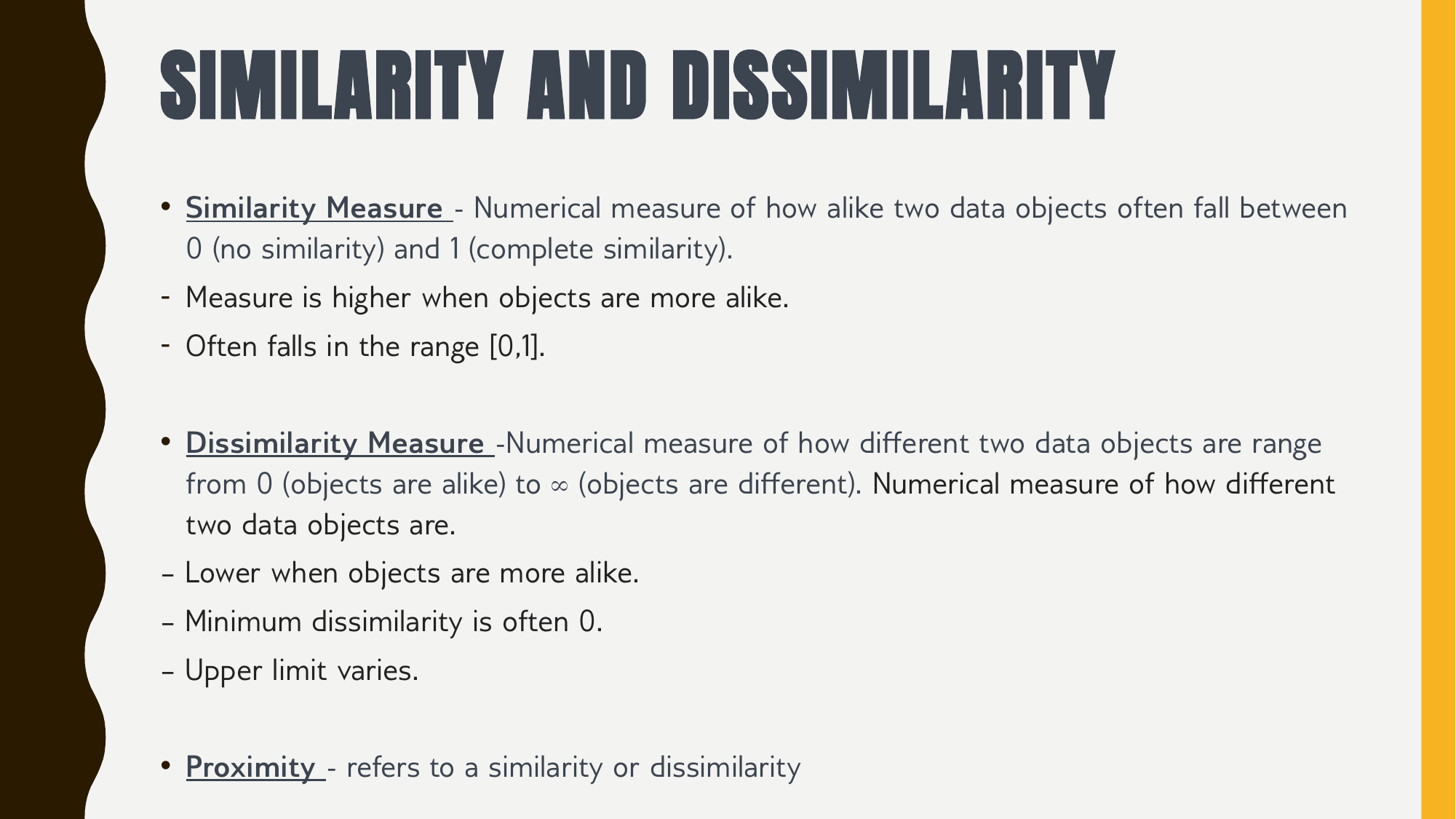

# Similarity and Dissimilarity
Similarity Measure - Numerical measure of how alike two data objects often fall between 0 (no similarity) and 1 (complete similarity).
Measure is higher when objects are more alike.
Often falls in the range [0,1].

Dissimilarity Measure -Numerical measure of how different two data objects are range from 0 (objects are alike) to ∞ (objects are different). Numerical measure of how different two data objects are.
– Lower when objects are more alike.
– Minimum dissimilarity is often 0.
– Upper limit varies.

Proximity - refers to a similarity or dissimilarity